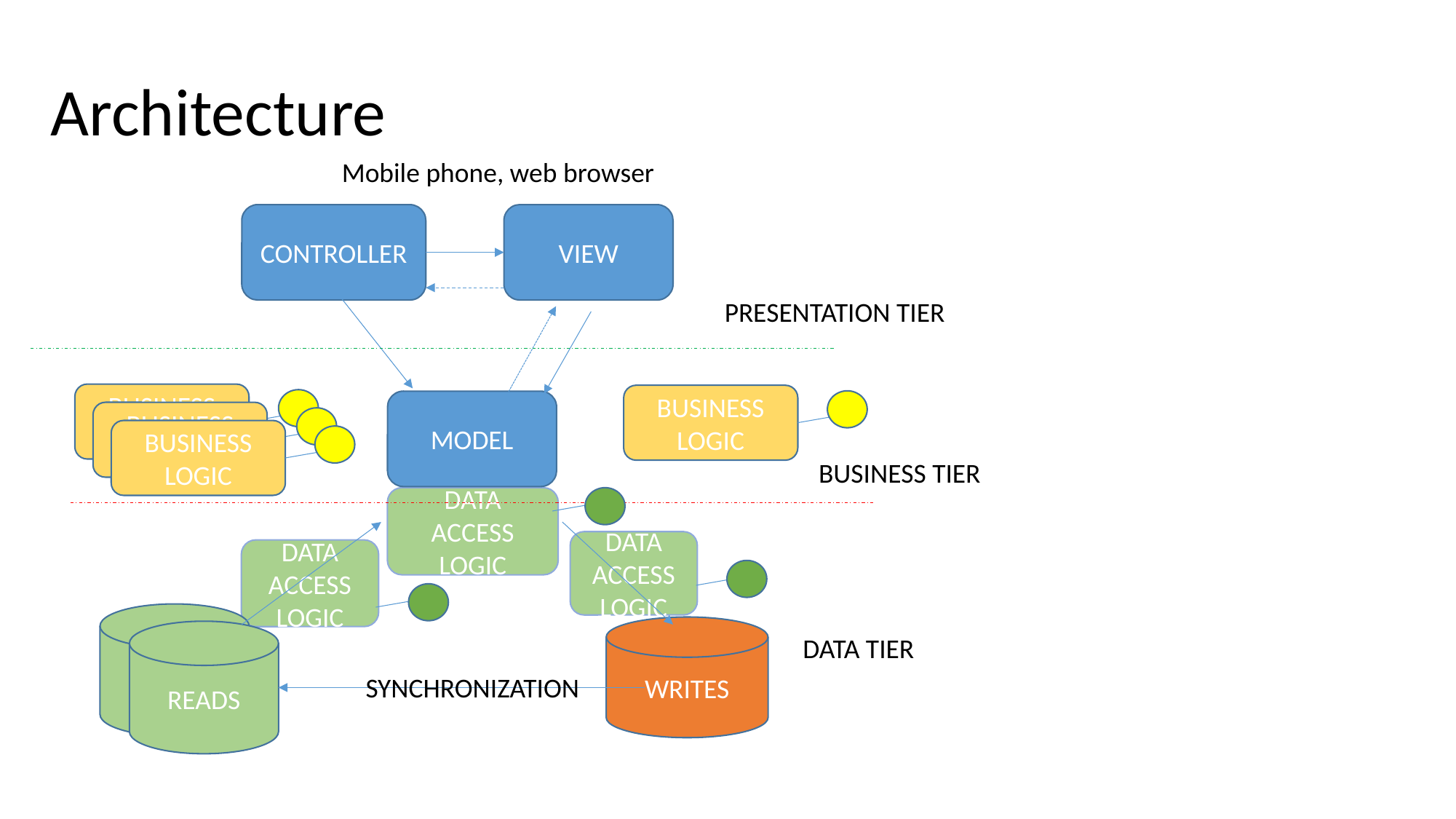

# Architecture
Mobile phone, web browser
CONTROLLER
VIEW

PRESENTATION TIER
BUSINESS LOGIC
BUSINESS LOGIC

MODEL
BUSINESS LOGIC

BUSINESS LOGIC

BUSINESS TIER

DATA ACCESS LOGIC
DATA ACCESS LOGIC
DATA ACCESS LOGIC

READS
WRITES
READS
DATA TIER
SYNCHRONIZATION